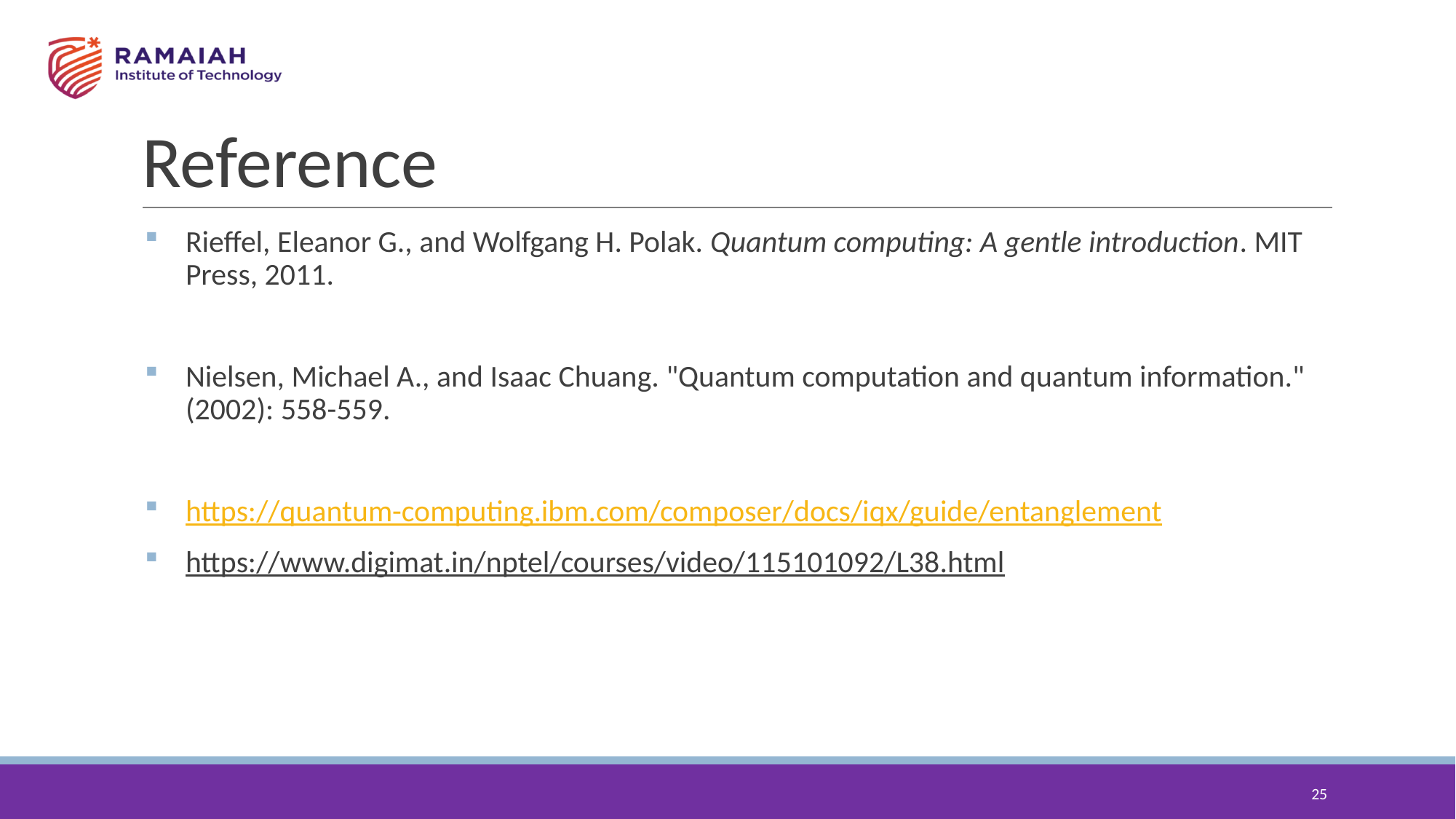

# Reference
Rieffel, Eleanor G., and Wolfgang H. Polak. Quantum computing: A gentle introduction. MIT Press, 2011.

Nielsen, Michael A., and Isaac Chuang. "Quantum computation and quantum information." (2002): 558-559.

https://quantum-computing.ibm.com/composer/docs/iqx/guide/entanglement
https://www.digimat.in/nptel/courses/video/115101092/L38.html

25